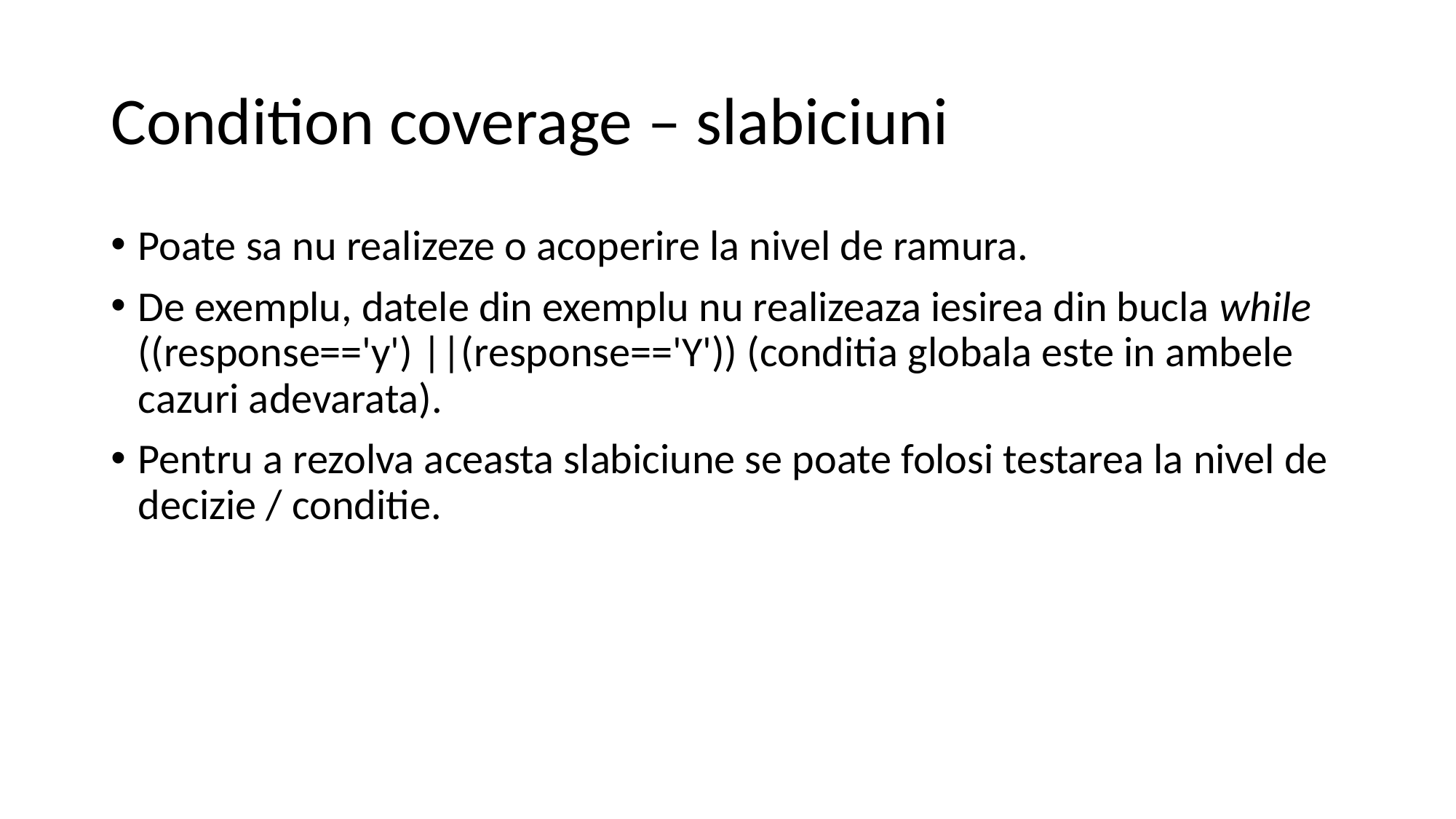

# Condition coverage – slabiciuni
Poate sa nu realizeze o acoperire la nivel de ramura.
De exemplu, datele din exemplu nu realizeaza iesirea din bucla while ((response=='y') ||(response=='Y')) (conditia globala este in ambele cazuri adevarata).
Pentru a rezolva aceasta slabiciune se poate folosi testarea la nivel de decizie / conditie.